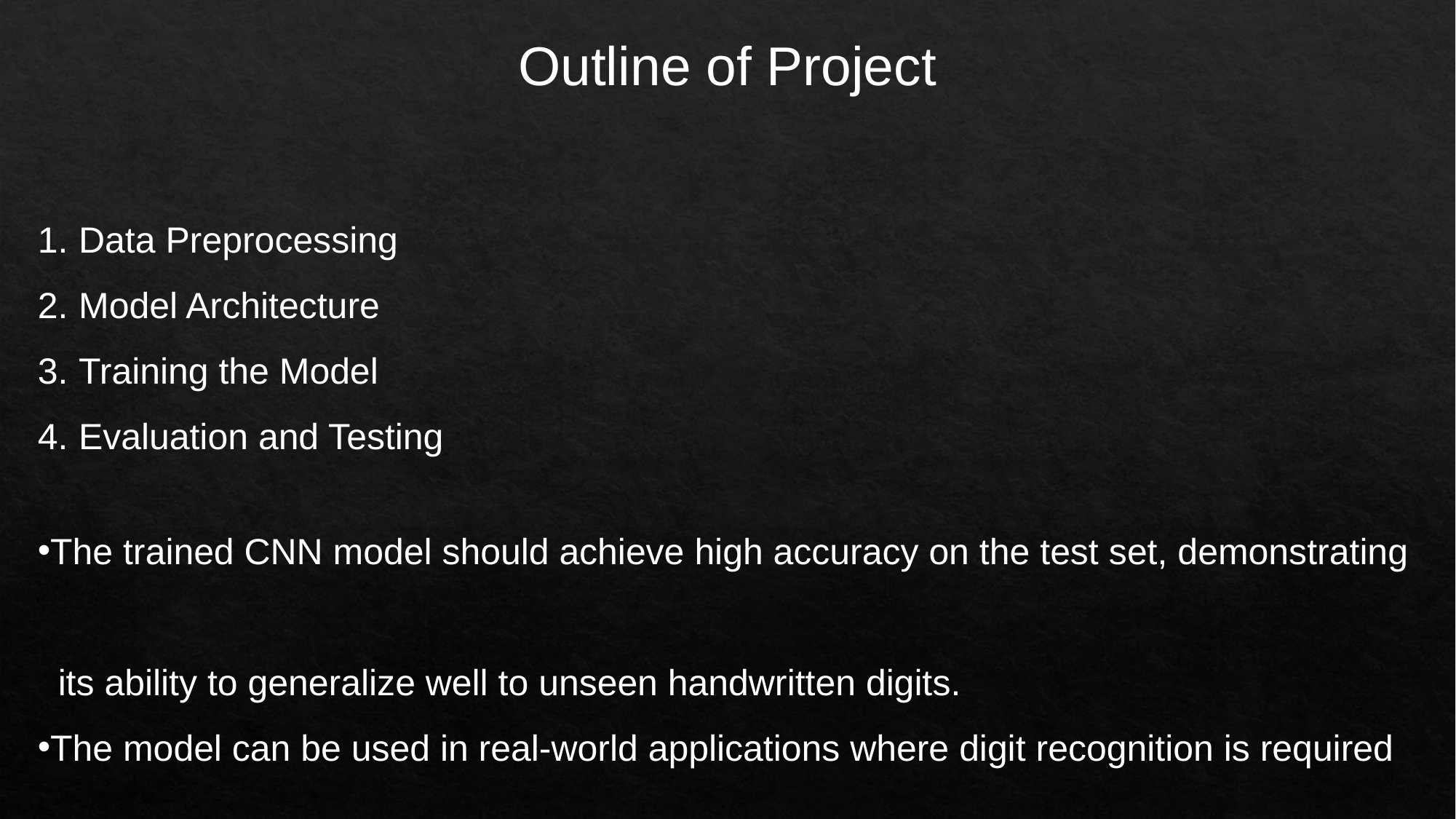

Outline of Project

Data Preprocessing
Model Architecture
Training the Model
Evaluation and Testing

The trained CNN model should achieve high accuracy on the test set, demonstrating
  its ability to generalize well to unseen handwritten digits.
The model can be used in real-world applications where digit recognition is required